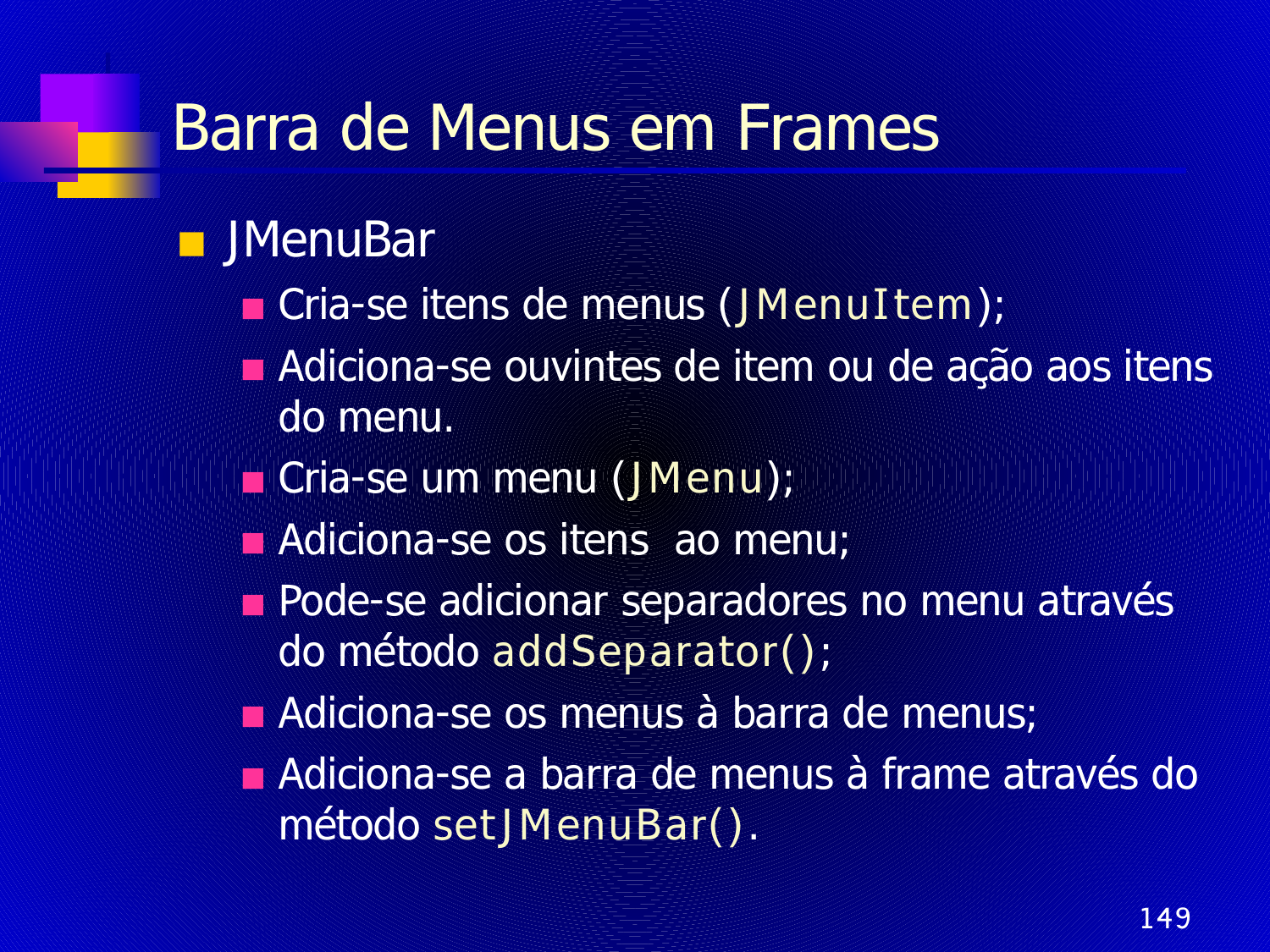

Barra de Menus em Frames
JMenuBar
Cria-se itens de menus (JMenuItem);
Adiciona-se ouvintes de item ou de ação aos itens do menu.
Cria-se um menu (JMenu);
Adiciona-se os itens  ao menu;
Pode-se adicionar separadores no menu através do método addSeparator();
Adiciona-se os menus à barra de menus;
Adiciona-se a barra de menus à frame através do método setJMenuBar().
149